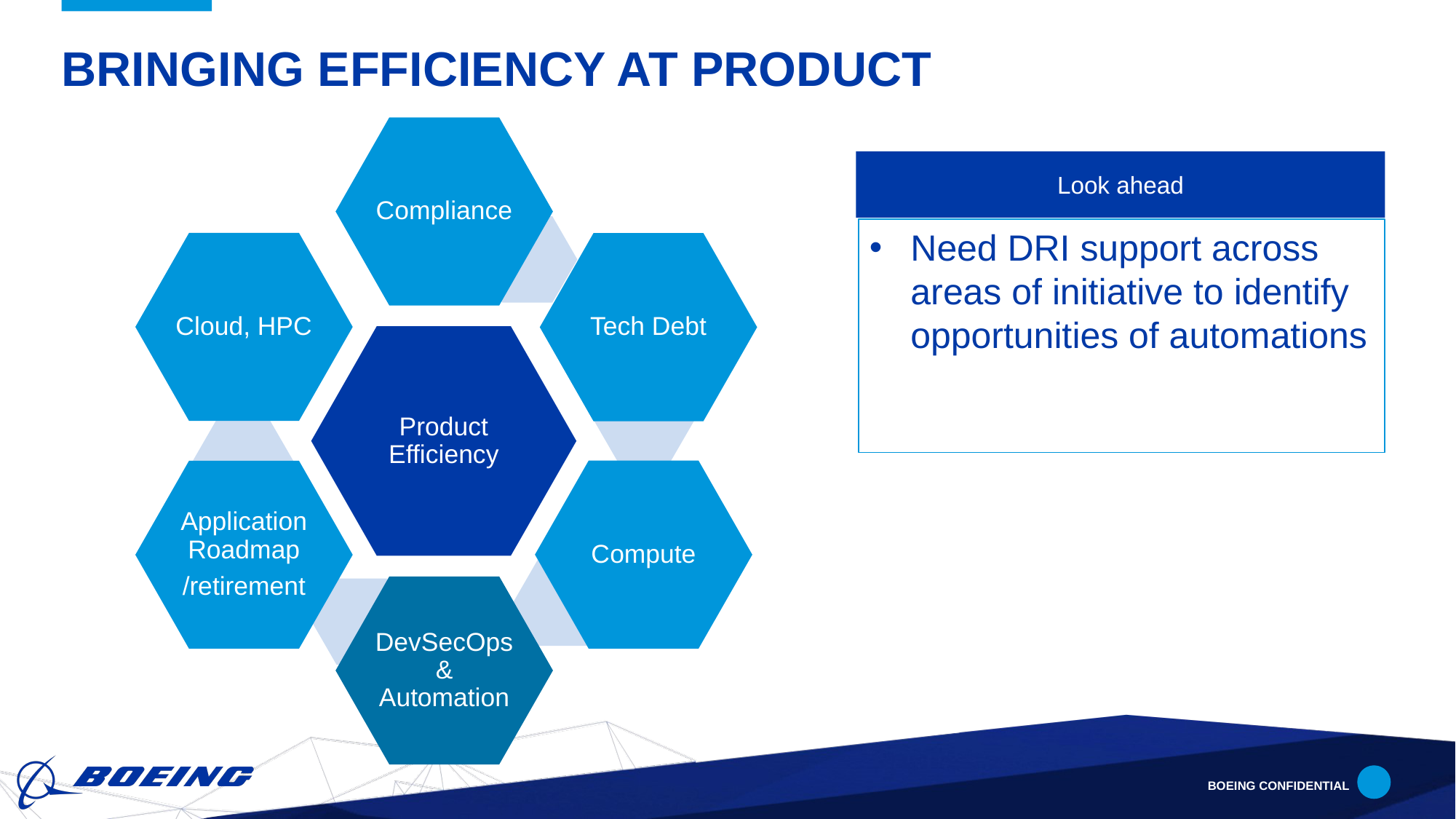

# Bringing efficiency at product
Product Efficiency
Compliance
Tech Debt
Compute
DevSecOps & Automation
Application Roadmap
/retirement
Cloud, HPC
Look ahead
Need DRI support across areas of initiative to identify opportunities of automations